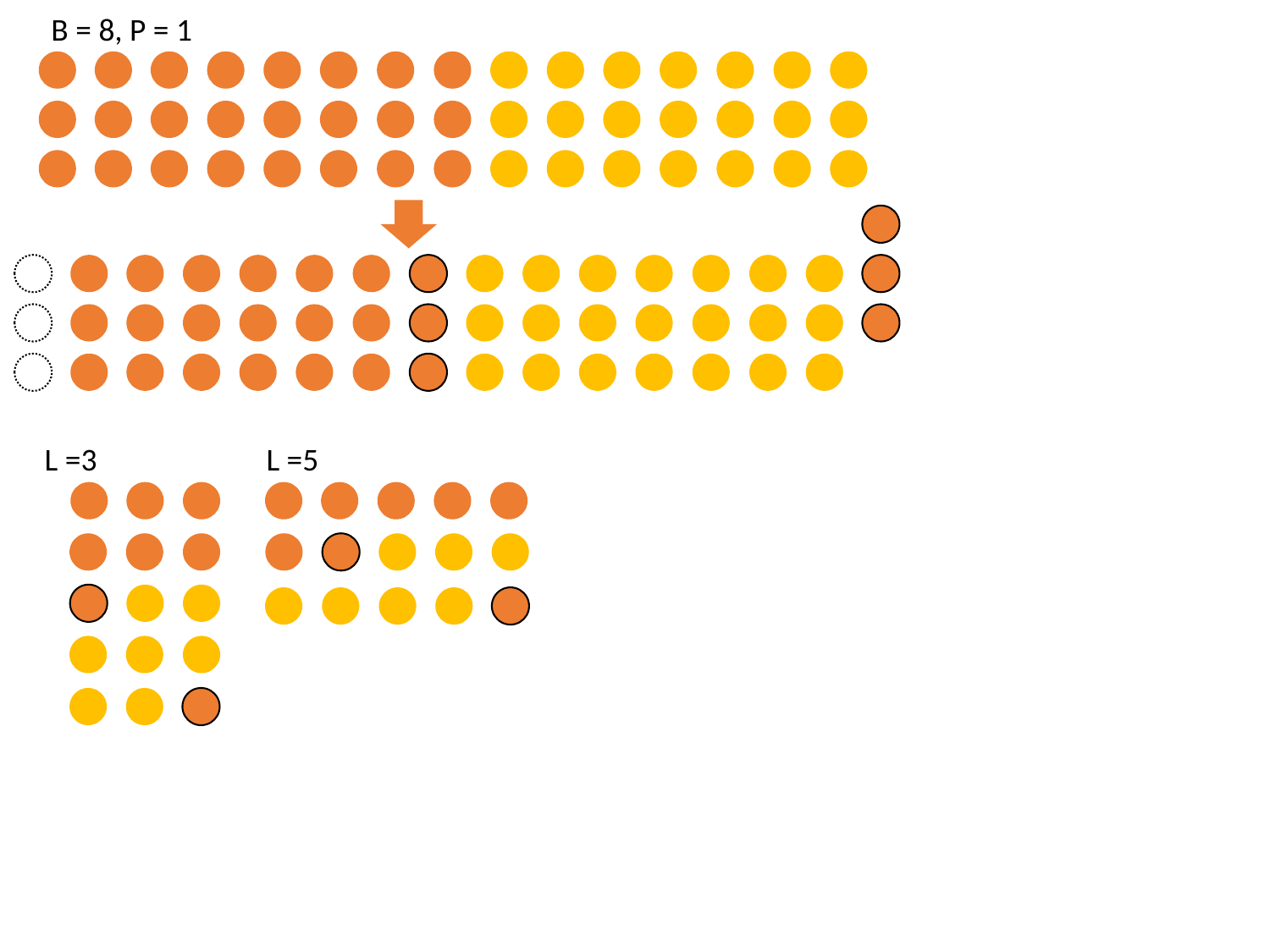

B = 8, P = 1

L =5
L =3